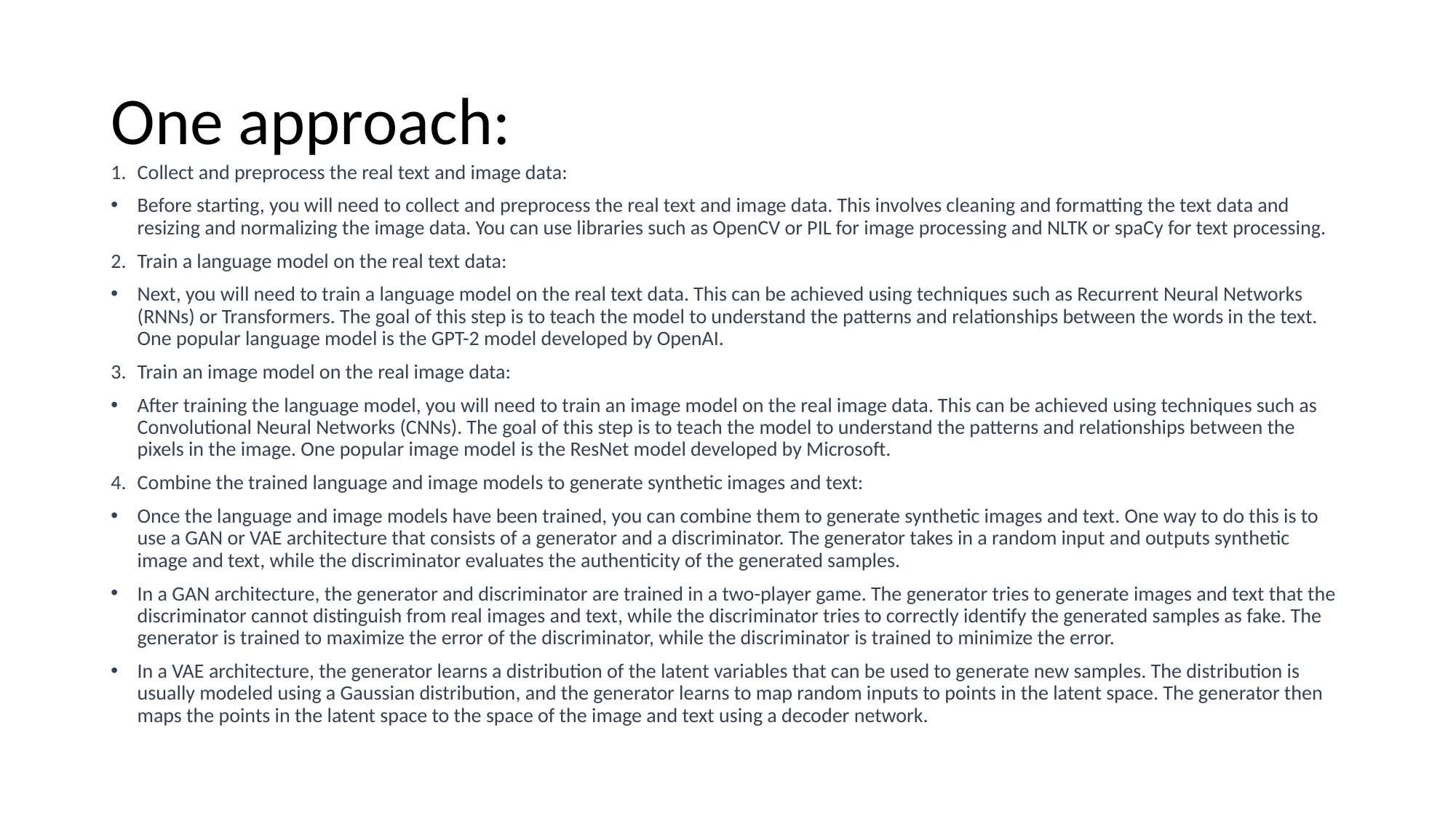

# One approach:
Collect and preprocess the real text and image data:
Before starting, you will need to collect and preprocess the real text and image data. This involves cleaning and formatting the text data and resizing and normalizing the image data. You can use libraries such as OpenCV or PIL for image processing and NLTK or spaCy for text processing.
Train a language model on the real text data:
Next, you will need to train a language model on the real text data. This can be achieved using techniques such as Recurrent Neural Networks (RNNs) or Transformers. The goal of this step is to teach the model to understand the patterns and relationships between the words in the text. One popular language model is the GPT-2 model developed by OpenAI.
Train an image model on the real image data:
After training the language model, you will need to train an image model on the real image data. This can be achieved using techniques such as Convolutional Neural Networks (CNNs). The goal of this step is to teach the model to understand the patterns and relationships between the pixels in the image. One popular image model is the ResNet model developed by Microsoft.
Combine the trained language and image models to generate synthetic images and text:
Once the language and image models have been trained, you can combine them to generate synthetic images and text. One way to do this is to use a GAN or VAE architecture that consists of a generator and a discriminator. The generator takes in a random input and outputs synthetic image and text, while the discriminator evaluates the authenticity of the generated samples.
In a GAN architecture, the generator and discriminator are trained in a two-player game. The generator tries to generate images and text that the discriminator cannot distinguish from real images and text, while the discriminator tries to correctly identify the generated samples as fake. The generator is trained to maximize the error of the discriminator, while the discriminator is trained to minimize the error.
In a VAE architecture, the generator learns a distribution of the latent variables that can be used to generate new samples. The distribution is usually modeled using a Gaussian distribution, and the generator learns to map random inputs to points in the latent space. The generator then maps the points in the latent space to the space of the image and text using a decoder network.